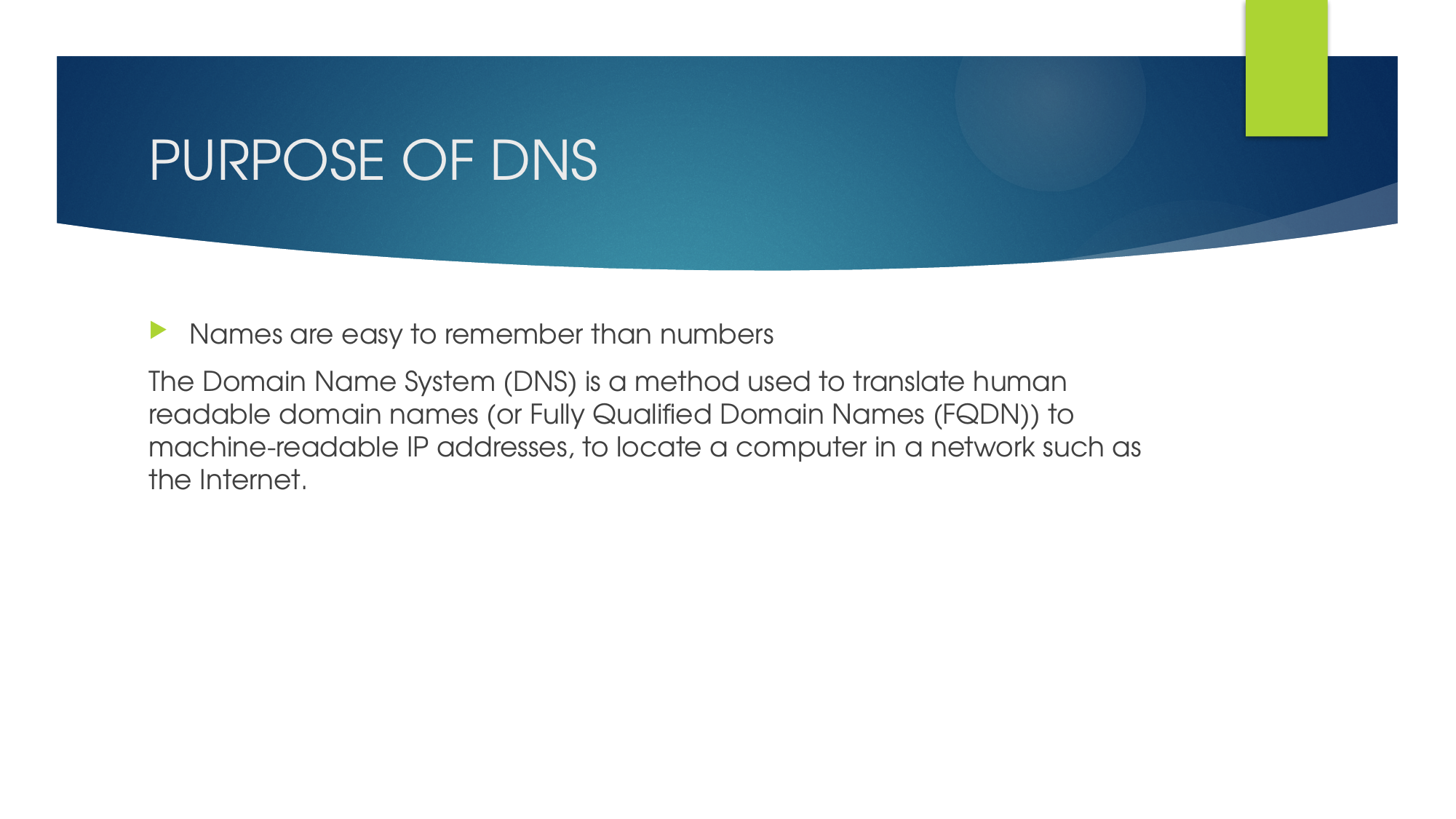

# PURPOSE OF DNS
Names are easy to remember than numbers
The Domain Name System (DNS) is a method used to translate human readable domain names (or Fully Qualified Domain Names (FQDN)) to machine-readable IP addresses, to locate a computer in a network such as the Internet.